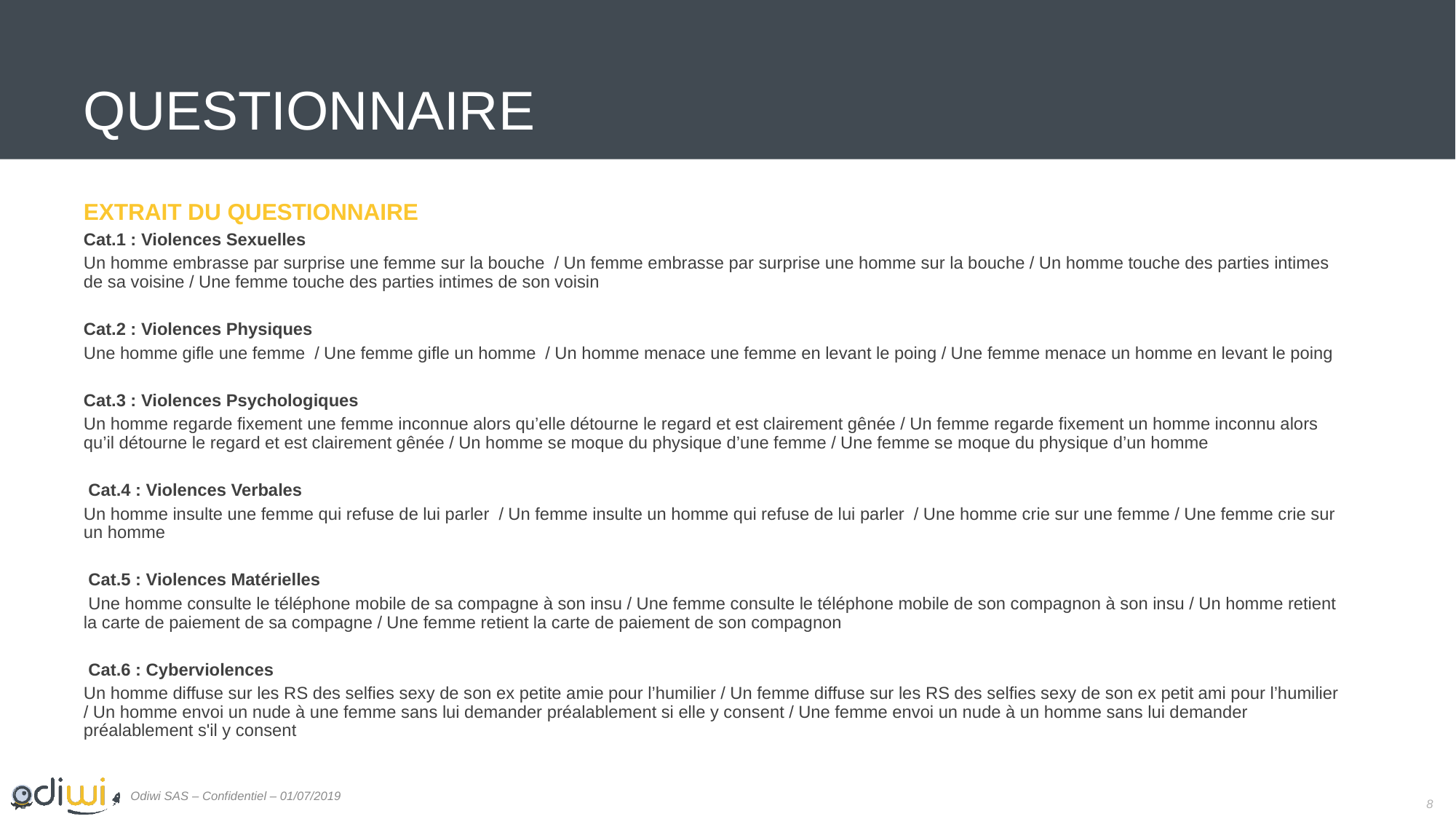

# QUESTIONNAIRE
EXTRAIT DU QUESTIONNAIRE
Cat.1 : Violences Sexuelles
Un homme embrasse par surprise une femme sur la bouche  / Un femme embrasse par surprise une homme sur la bouche / Un homme touche des parties intimes de sa voisine / Une femme touche des parties intimes de son voisin

Cat.2 : Violences Physiques
Une homme gifle une femme  / Une femme gifle un homme  / Un homme menace une femme en levant le poing / Une femme menace un homme en levant le poing

Cat.3 : Violences Psychologiques
Un homme regarde fixement une femme inconnue alors qu’elle détourne le regard et est clairement gênée / Un femme regarde fixement un homme inconnu alors qu’il détourne le regard et est clairement gênée / Un homme se moque du physique d’une femme / Une femme se moque du physique d’un homme

 Cat.4 : ​Violences Verbales
Un homme insulte une femme qui refuse de lui parler  / Un femme insulte un homme qui refuse de lui parler  / Une homme crie sur une femme / Une femme crie sur un homme

 Cat.5 : ​Violences Matérielles
 Une homme consulte le téléphone mobile de sa compagne à son insu / Une femme consulte le téléphone mobile de son compagnon à son insu / Un homme retient la carte de paiement de sa compagne / Une femme retient la carte de paiement de son compagnon

 Cat.6 : ​Cyberviolences
Un homme diffuse sur les RS des selfies sexy de son ex petite amie pour l’humilier / Un femme diffuse sur les RS des selfies sexy de son ex petit ami pour l’humilier / Un homme envoi un nude à une femme sans lui demander préalablement si elle y consent / Une femme envoi un nude à un homme sans lui demander préalablement s'il y consent
8